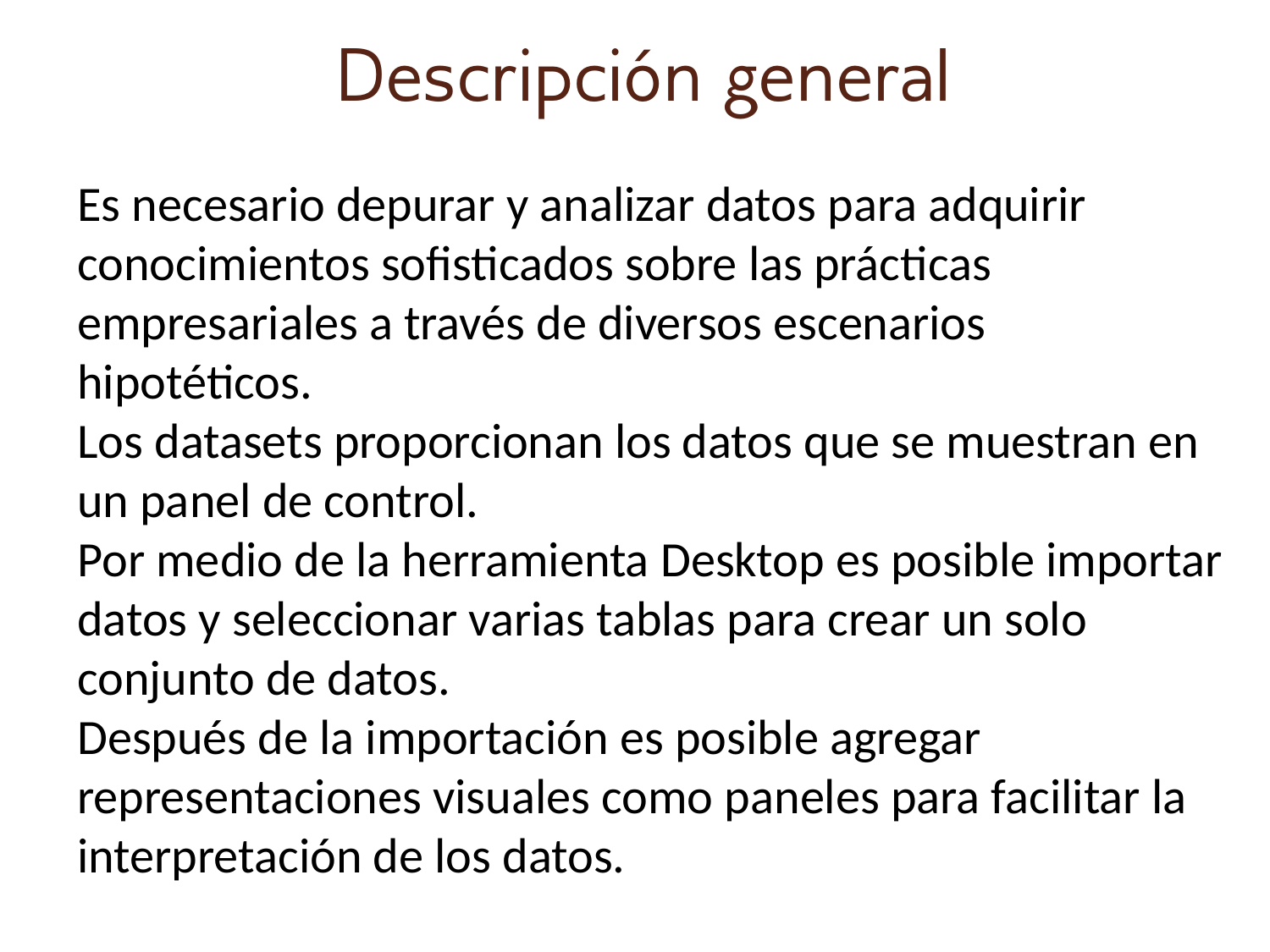

Descripción general
Es necesario depurar y analizar datos para adquirir conocimientos sofisticados sobre las prácticas empresariales a través de diversos escenarios hipotéticos.
Los datasets proporcionan los datos que se muestran en un panel de control.
Por medio de la herramienta Desktop es posible importar datos y seleccionar varias tablas para crear un solo conjunto de datos.
Después de la importación es posible agregar representaciones visuales como paneles para facilitar la interpretación de los datos.